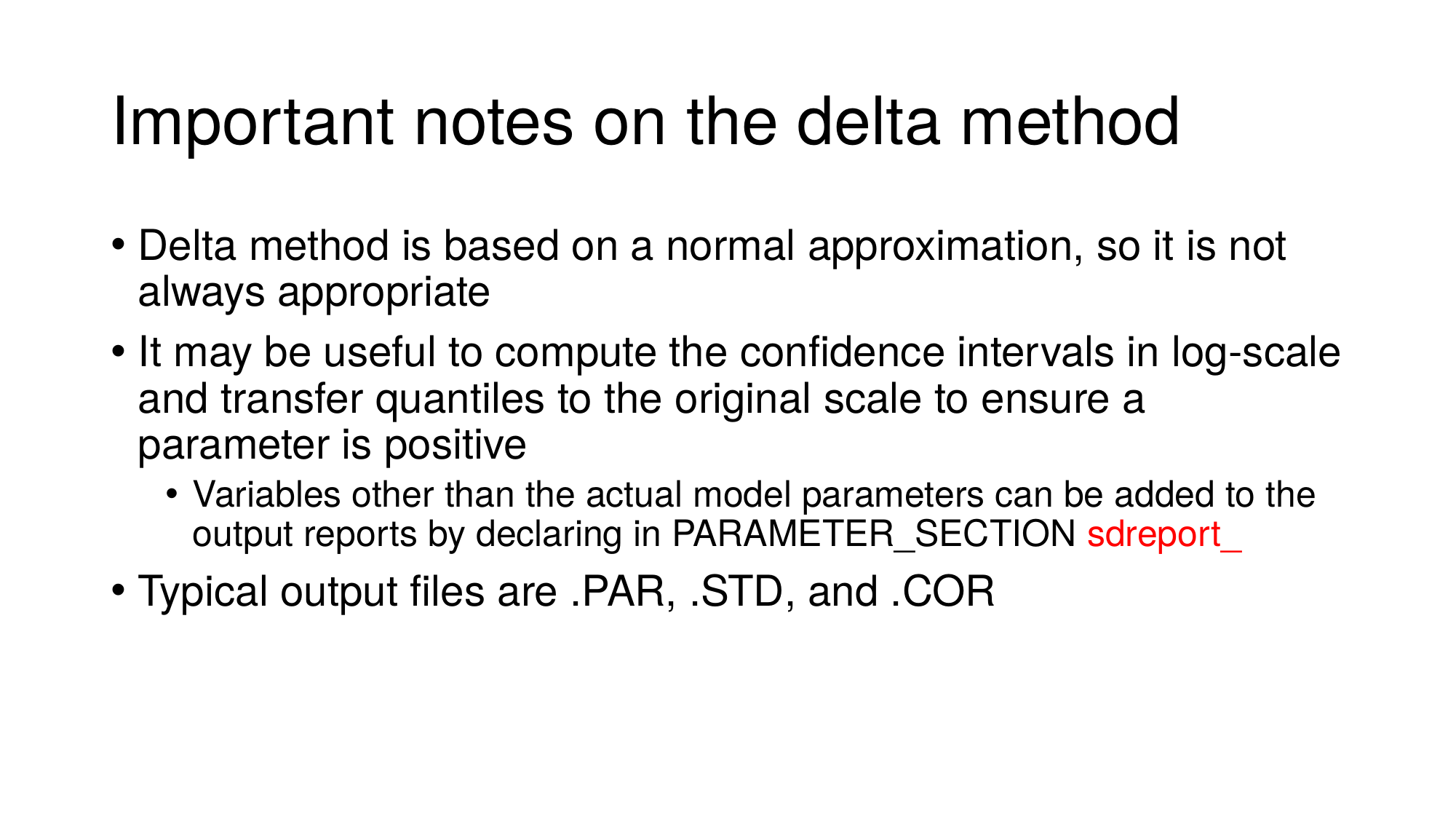

# Important notes on the delta method
Delta method is based on a normal approximation, so it is not always appropriate
It may be useful to compute the confidence intervals in log-scale and transfer quantiles to the original scale to ensure a parameter is positive
Variables other than the actual model parameters can be added to the output reports by declaring in PARAMETER_SECTION sdreport_
Typical output files are .PAR, .STD, and .COR